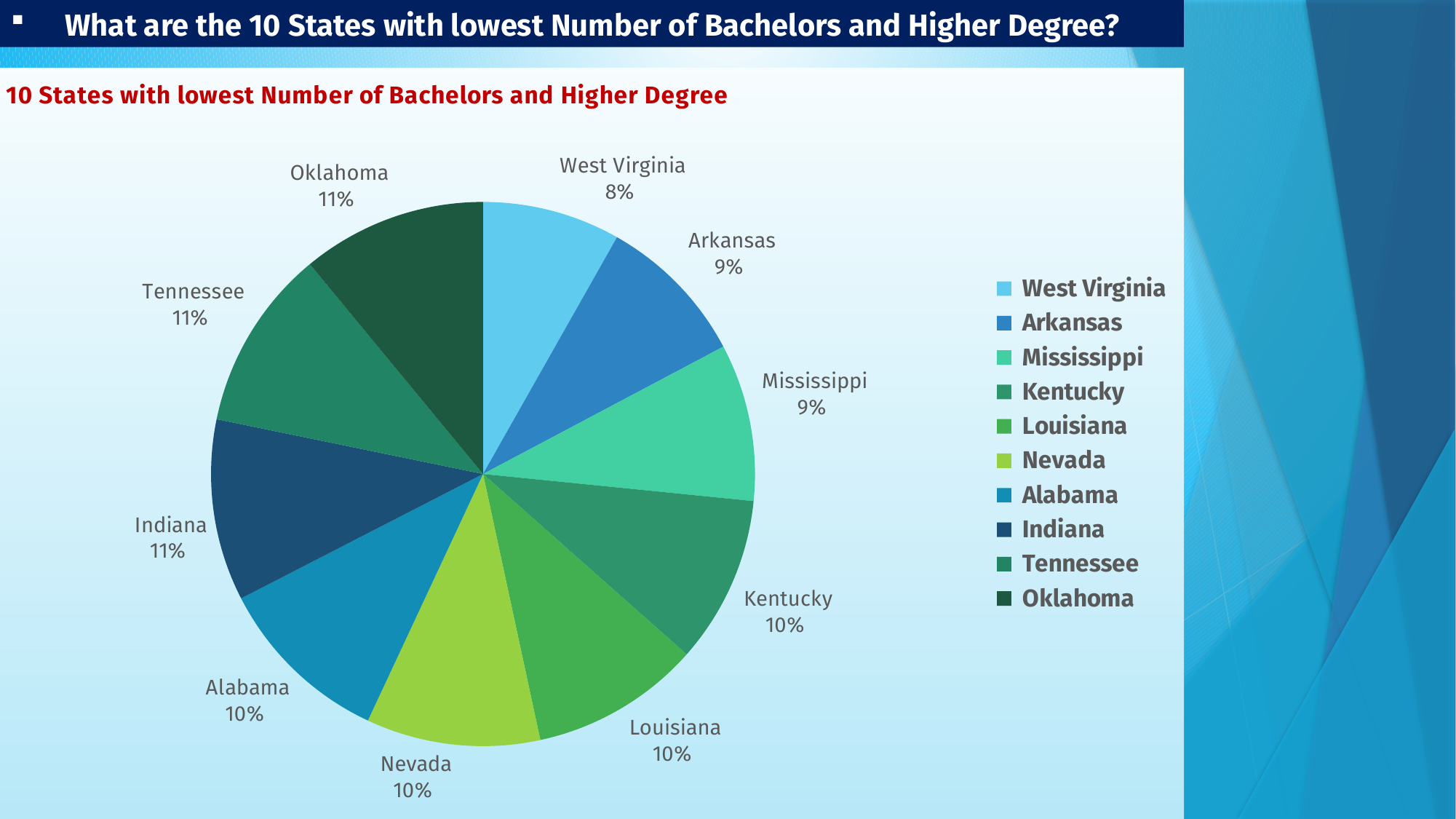

What are the 10 States with lowest Number of Bachelors and Higher Degree?

### Chart: 10 States with lowest Number of Bachelors and Higher Degree

| Category | Total |
|---|---|
|  West Virginia | 16.5 |
|  Arkansas | 18.2 |
|  Mississippi | 18.8 |
|  Kentucky | 20.0 |
|  Louisiana | 20.3 |
|  Nevada | 20.8 |
|  Alabama | 21.1 |
|  Indiana | 21.7 |
|  Tennessee | 21.7 |
|  Oklahoma | 22.1 |